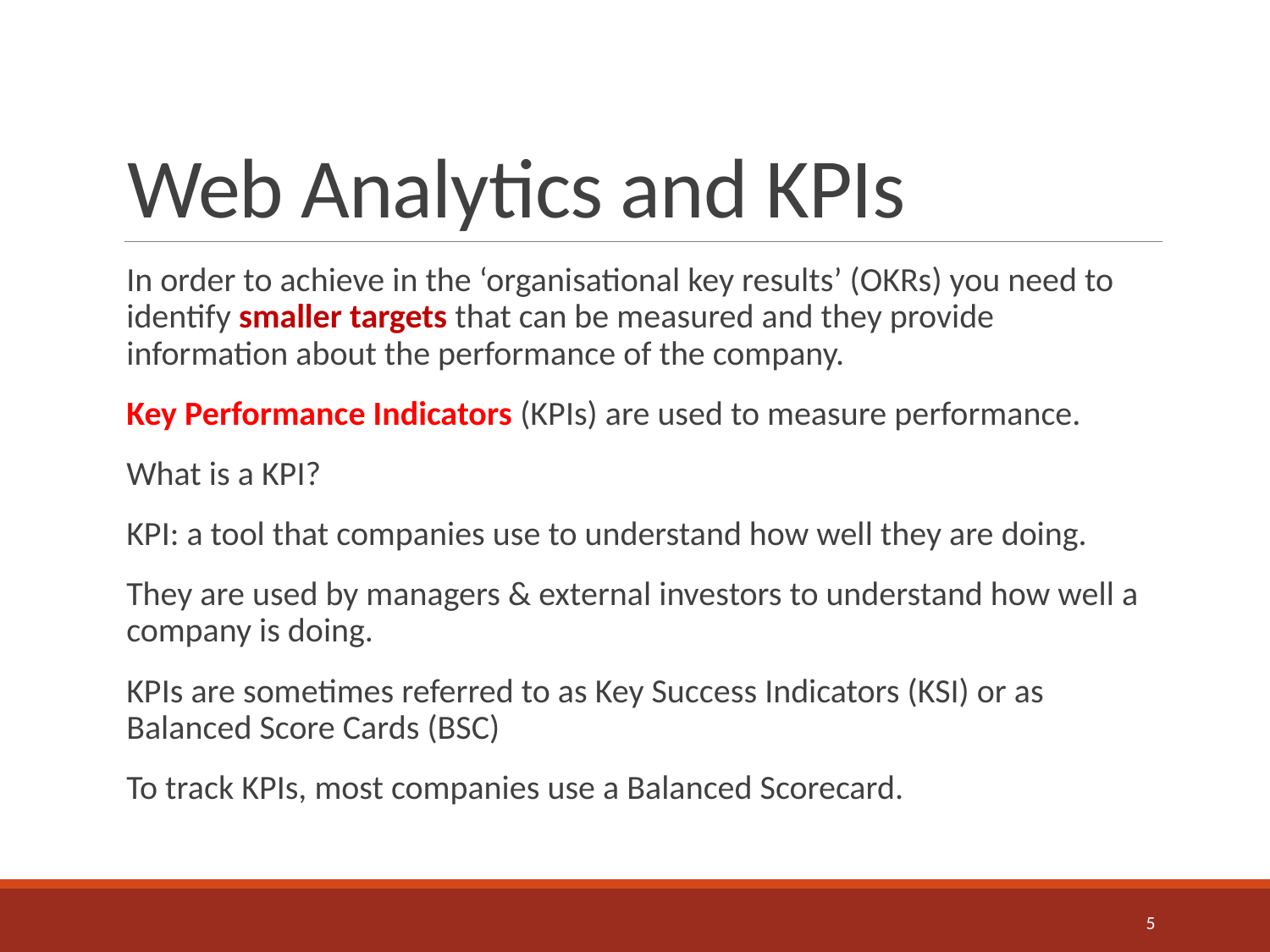

# Web Analytics and KPIs
In order to achieve in the ‘organisational key results’ (OKRs) you need to identify smaller targets that can be measured and they provide information about the performance of the company.
Key Performance Indicators (KPIs) are used to measure performance.
What is a KPI?
KPI: a tool that companies use to understand how well they are doing.
They are used by managers & external investors to understand how well a company is doing.
KPIs are sometimes referred to as Key Success Indicators (KSI) or as Balanced Score Cards (BSC)
To track KPIs, most companies use a Balanced Scorecard.

5